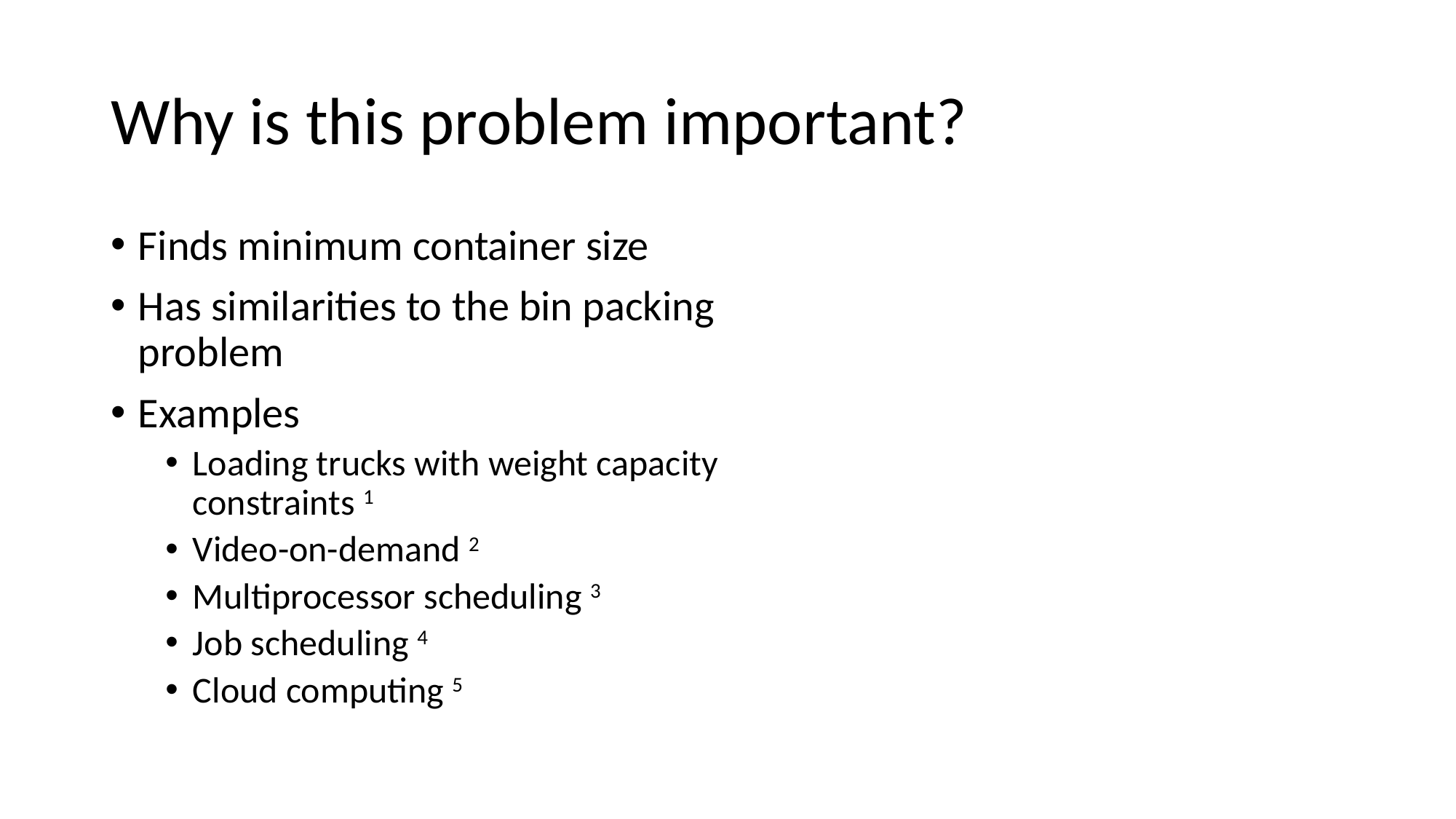

# Why is this problem important?
Finds minimum container size
Has similarities to the bin packing problem
Examples
Loading trucks with weight capacity constraints 1
Video-on-demand 2
Multiprocessor scheduling 3
Job scheduling 4
Cloud computing 5